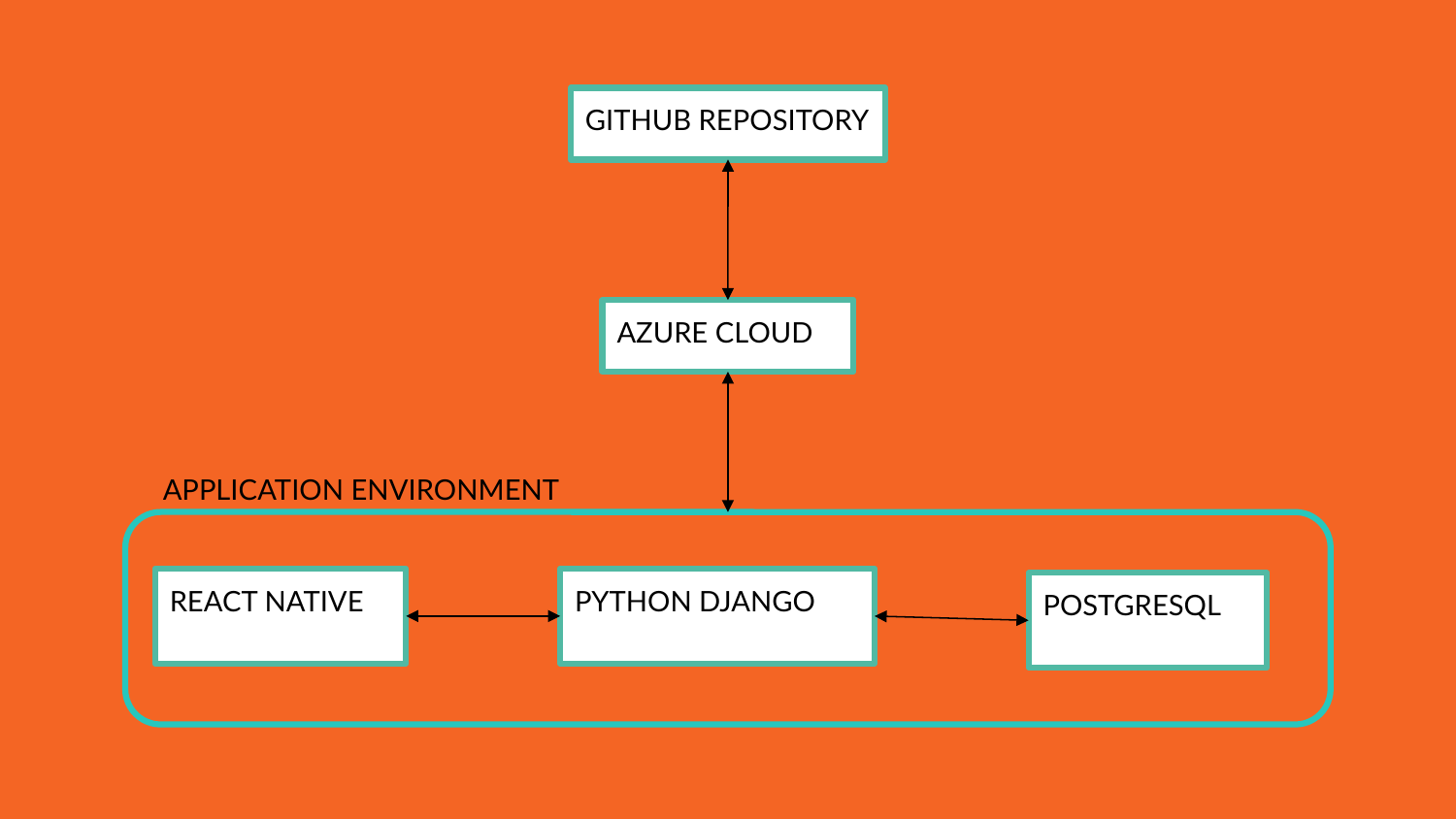

GITHUB REPOSITORY
AZURE CLOUD
APPLICATION ENVIRONMENT

REACT NATIVE
PYTHON DJANGO
POSTGRESQL